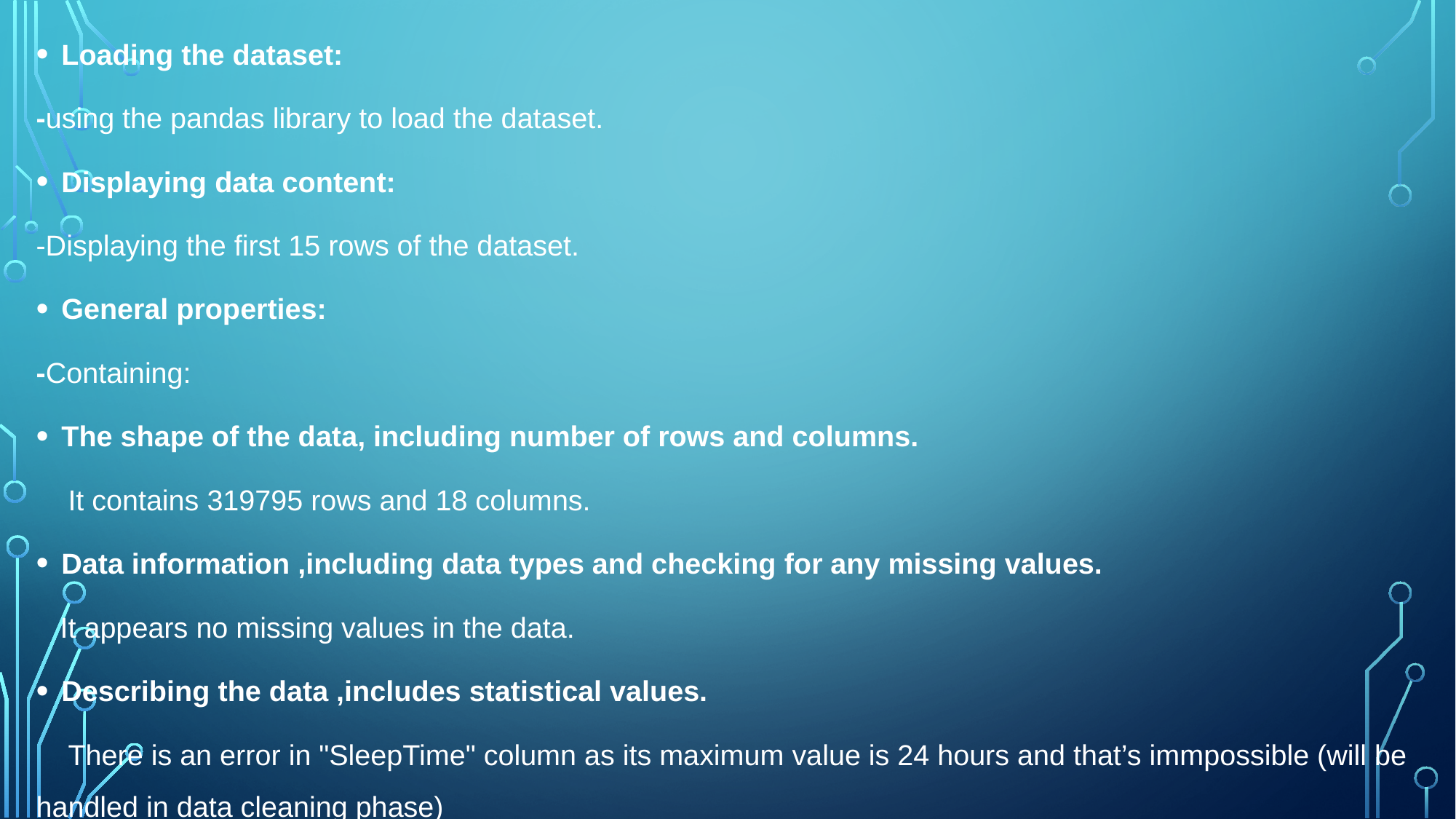

Loading the dataset:
-using the pandas library to load the dataset.
Displaying data content:
-Displaying the first 15 rows of the dataset.
General properties:
-Containing:
The shape of the data, including number of rows and columns.
    It contains 319795 rows and 18 columns.
Data information ,including data types and checking for any missing values.
   It appears no missing values in the data.
Describing the data ,includes statistical values.
    There is an error in "SleepTime" column as its maximum value is 24 hours and that’s immpossible (will be handled in data cleaning phase)